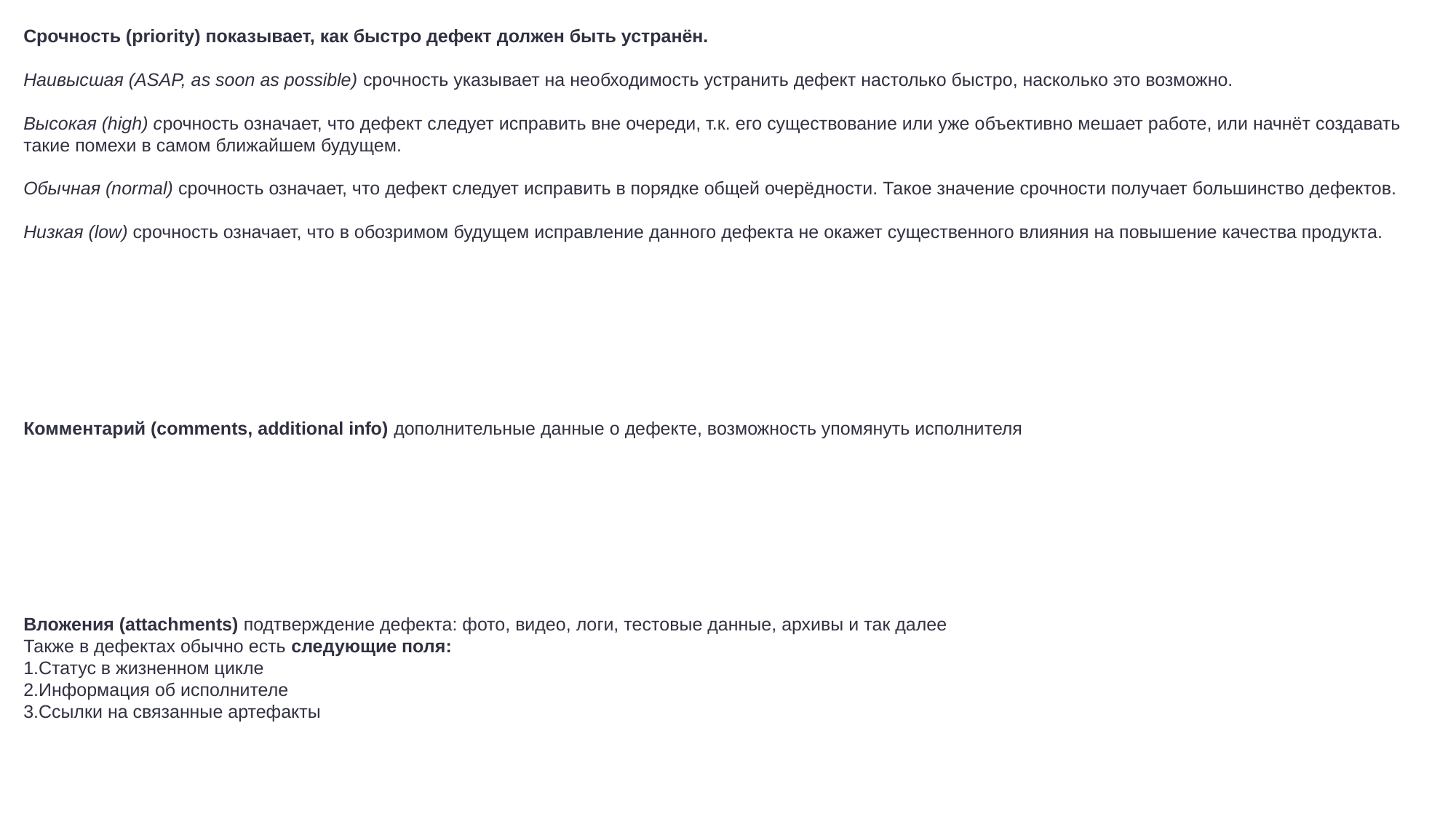

Срочность (priority) показывает, как быстро дефект должен быть устранён.

Наивысшая (ASAP, as soon as possible) срочность указывает на необходимость устранить дефект настолько быстро, насколько это возможно.
Высокая (high) срочность означает, что дефект следует исправить вне очереди, т.к. его существование или уже объективно мешает работе, или начнёт создавать такие помехи в самом ближайшем будущем.
Обычная (normal) срочность означает, что дефект следует исправить в порядке общей очерёдности. Такое значение срочности получает большинство дефектов.
Низкая (low) срочность означает, что в обозримом будущем исправление данного дефекта не окажет существенного влияния на повышение качества продукта.

Комментарий (comments, additional info) дополнительные данные о дефекте, возможность упомянуть исполнителя

Вложения (attachments) подтверждение дефекта: фото, видео, логи, тестовые данные, архивы и так далее
Также в дефектах обычно есть следующие поля:
Статус в жизненном цикле
Информация об исполнителе
Ссылки на связанные артефакты